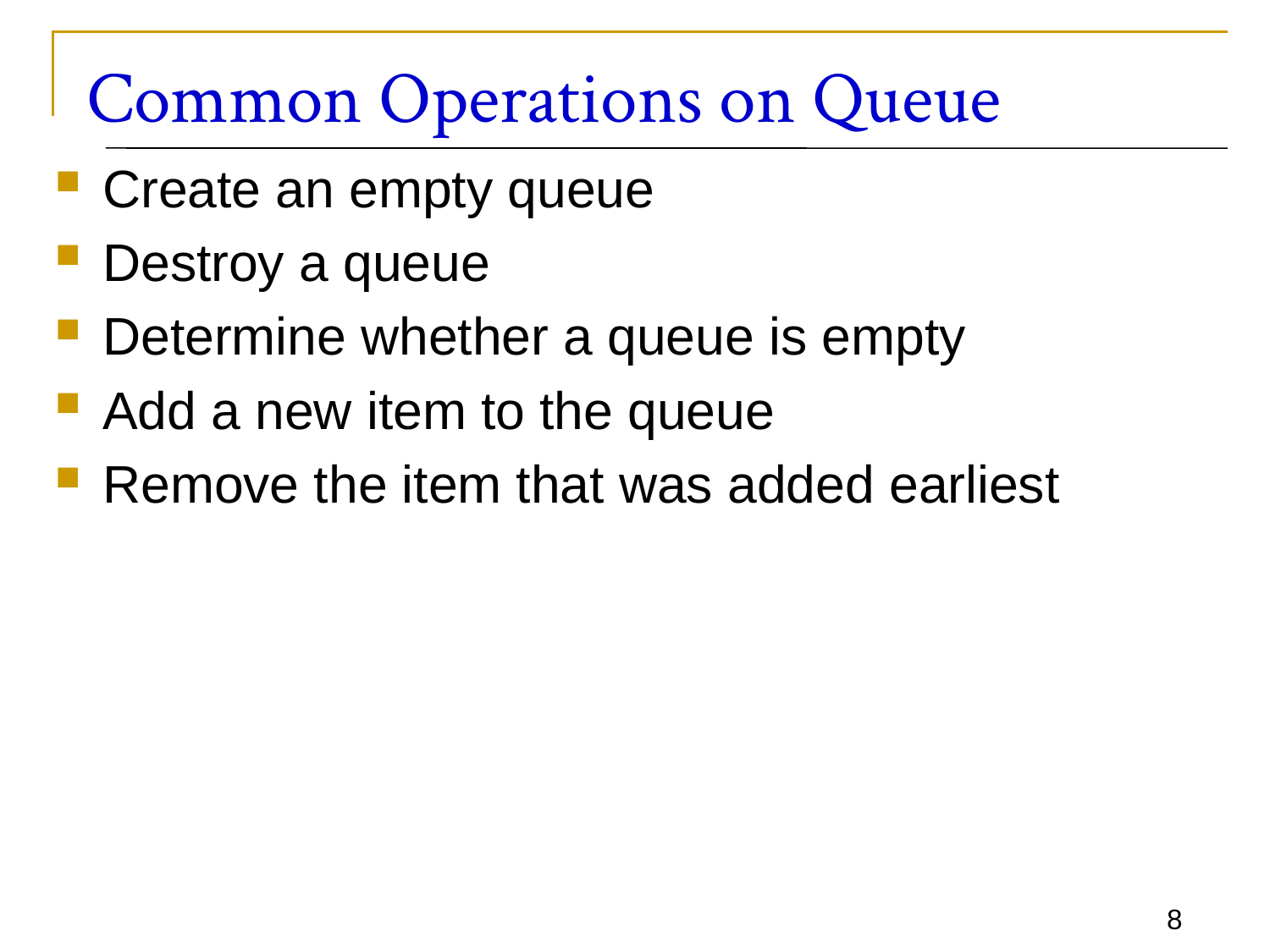

# Common Operations on Queue
Create an empty queue
Destroy a queue
Determine whether a queue is empty
Add a new item to the queue
Remove the item that was added earliest